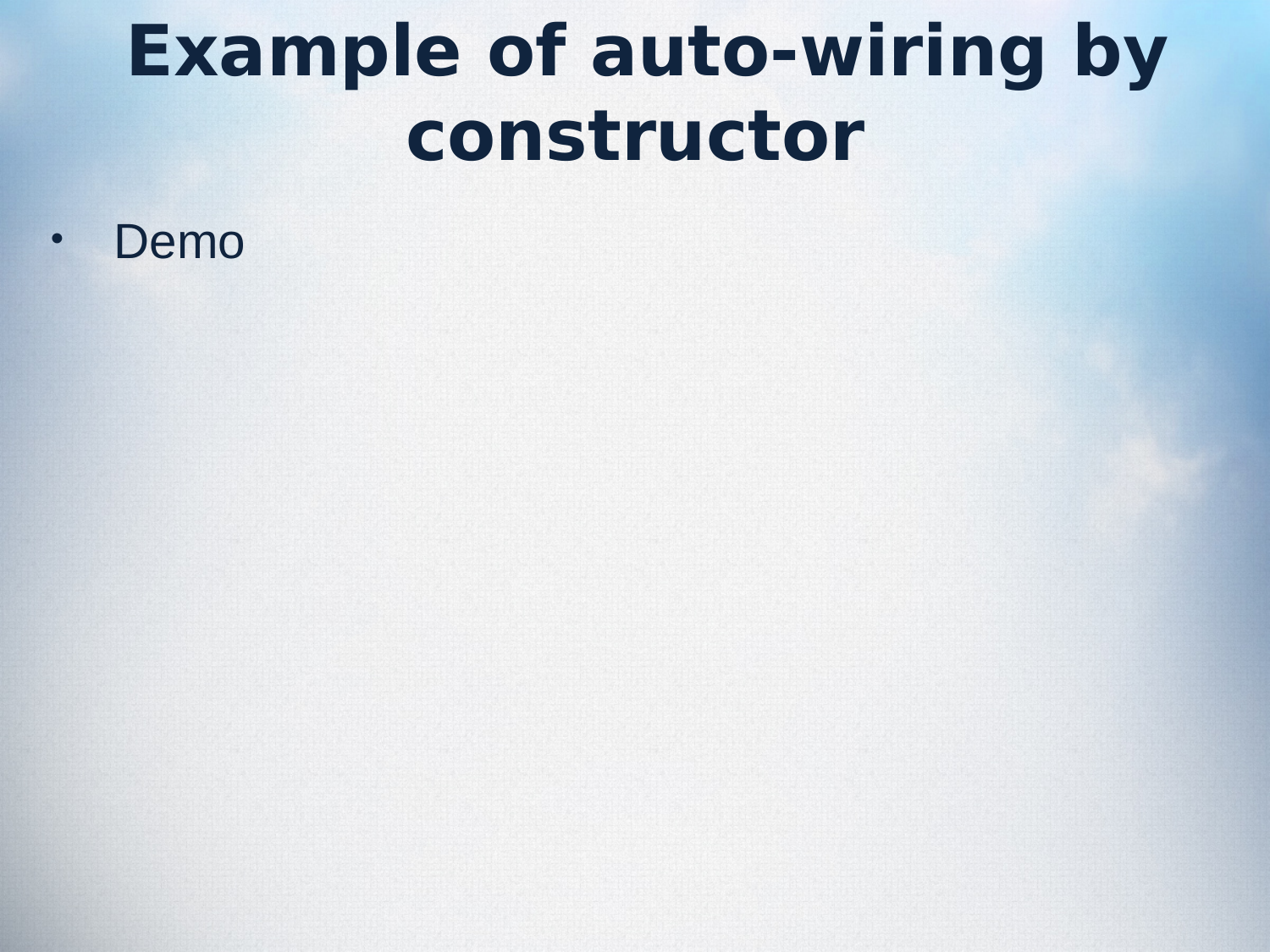

# Example of auto-wiring by constructor
Demo